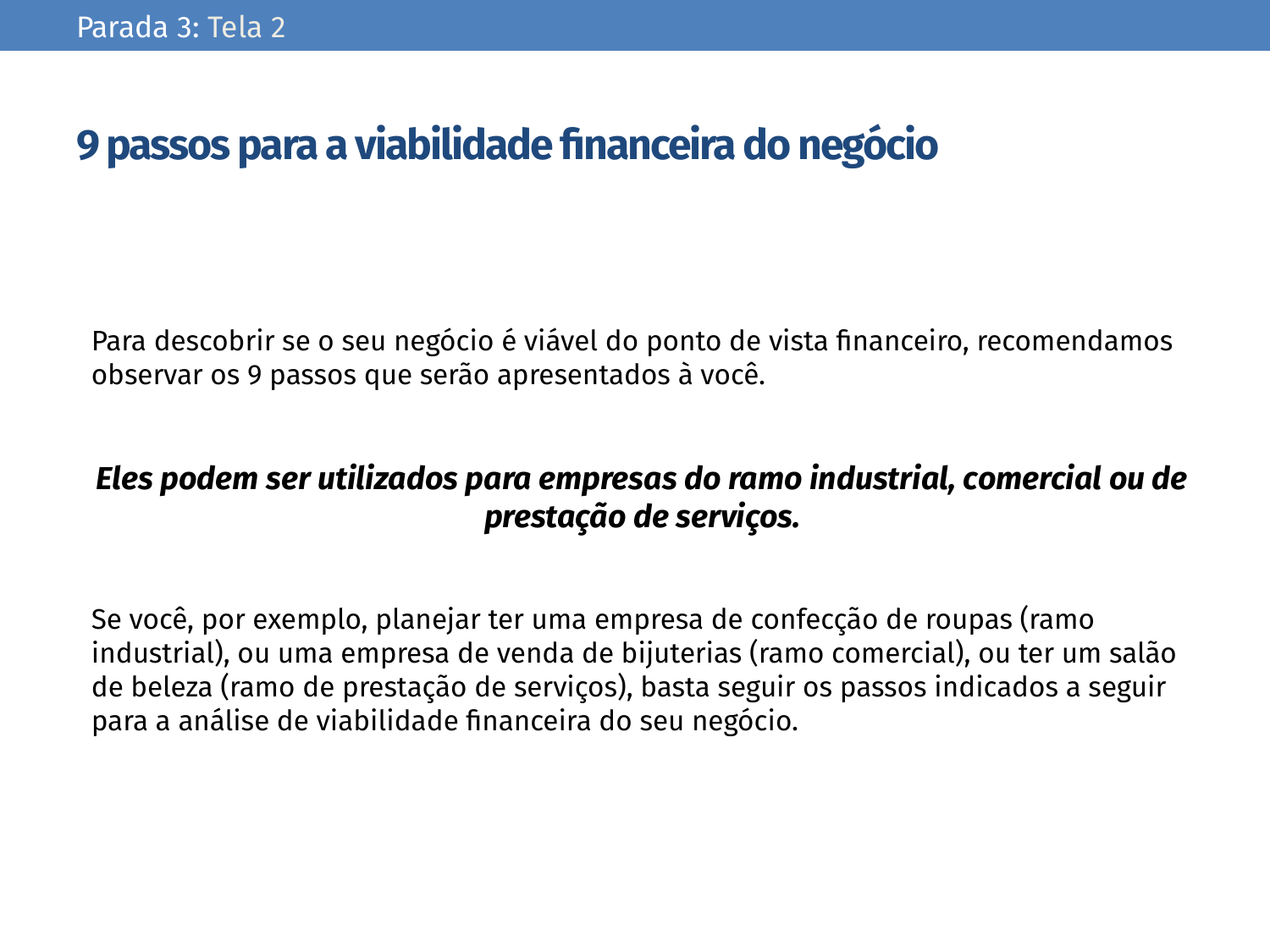

Parada 3: Tela 2
# 9 passos para a viabilidade financeira do negócio
Para descobrir se o seu negócio é viável do ponto de vista financeiro, recomendamos observar os 9 passos que serão apresentados à você.

Eles podem ser utilizados para empresas do ramo industrial, comercial ou de prestação de serviços.

Se você, por exemplo, planejar ter uma empresa de confecção de roupas (ramo industrial), ou uma empresa de venda de bijuterias (ramo comercial), ou ter um salão de beleza (ramo de prestação de serviços), basta seguir os passos indicados a seguir para a análise de viabilidade financeira do seu negócio.